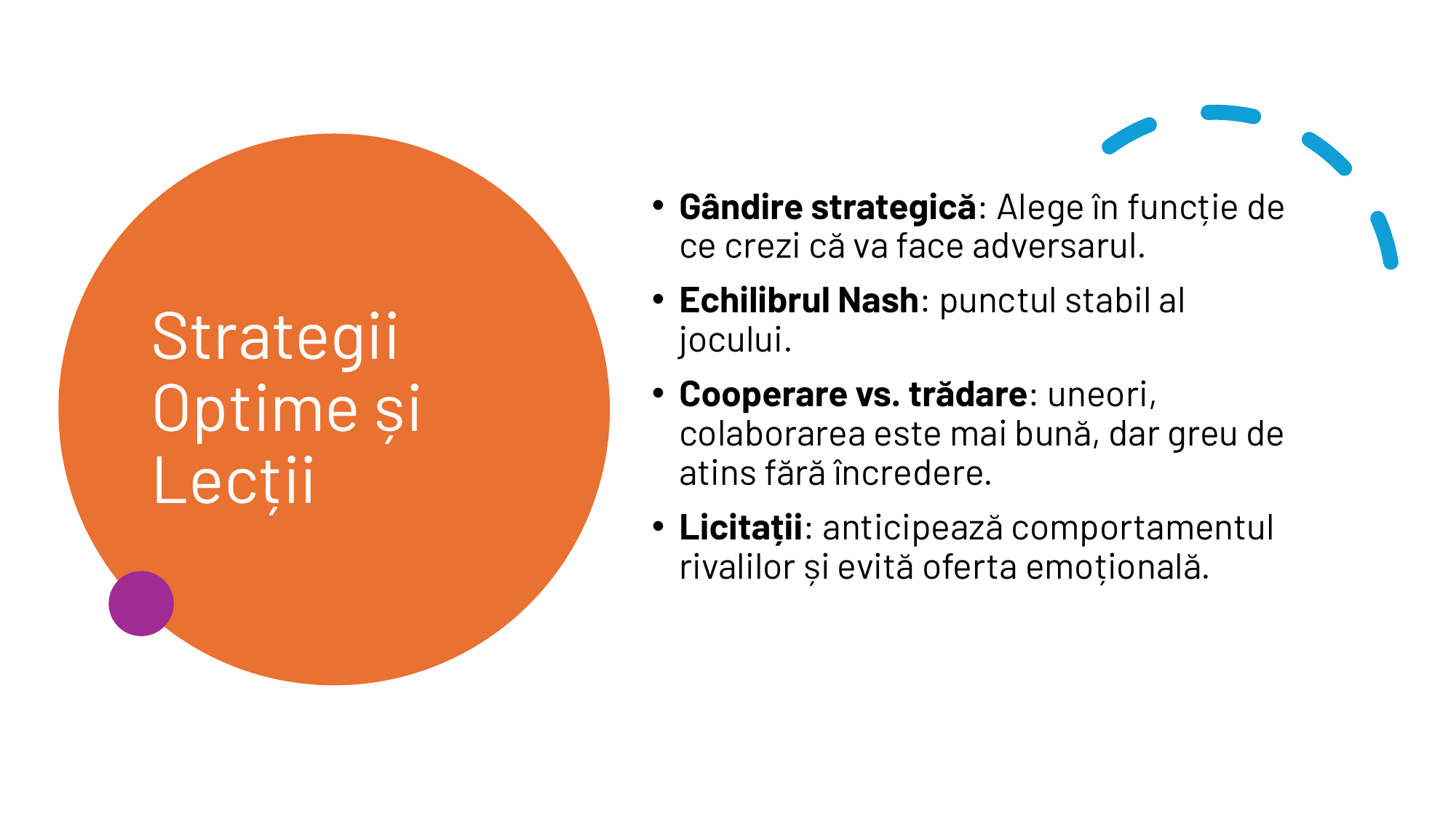

# Strategii Optime și Lecții
Gândire strategică: Alege în funcție de ce crezi că va face adversarul.
Echilibrul Nash: punctul stabil al jocului.
Cooperare vs. trădare: uneori, colaborarea este mai bună, dar greu de atins fără încredere.
Licitații: anticipează comportamentul rivalilor și evită oferta emoțională.